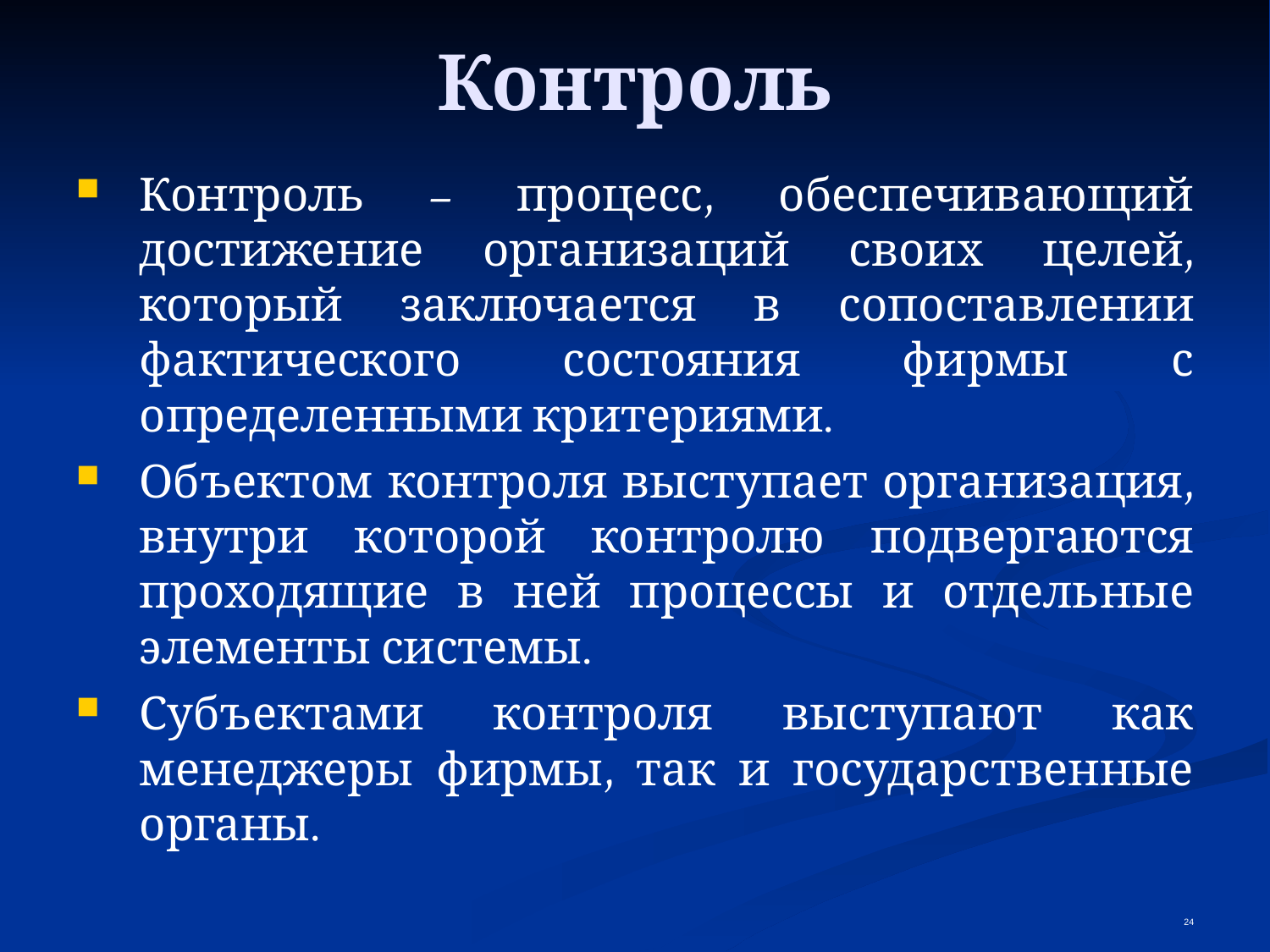

Контроль
Контроль – процесс, обеспечивающий достижение организаций своих целей, который заключается в сопоставлении фактического состояния фирмы с определенными критериями.
Объектом контроля выступает организация, внутри которой контролю подвергаются проходящие в ней процессы и отдельные элементы системы.
Субъектами контроля выступают как менеджеры фирмы, так и государственные органы.
24